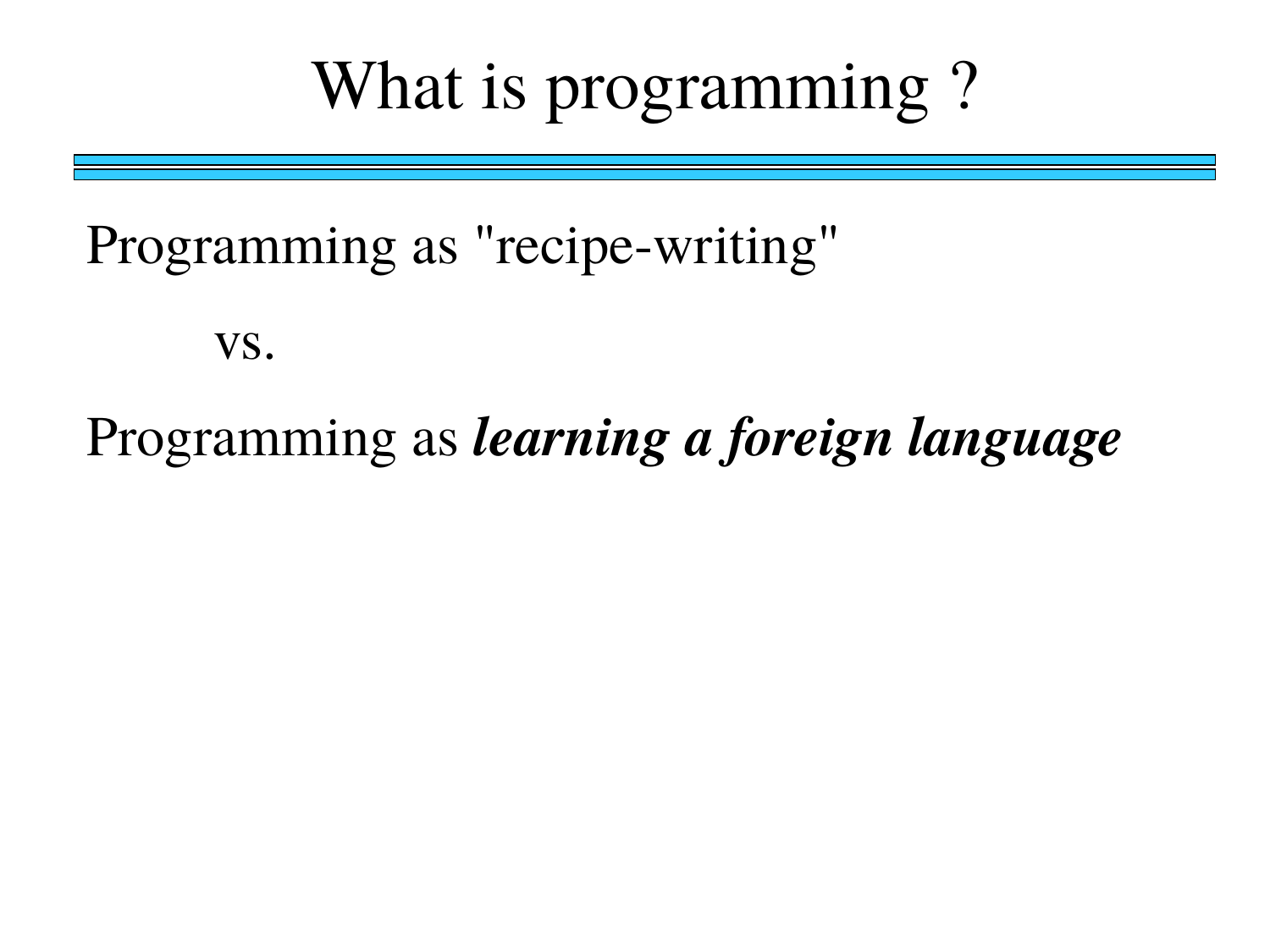

What is programming ?

Programming as "recipe-writing"
	vs.
Programming as learning a foreign language